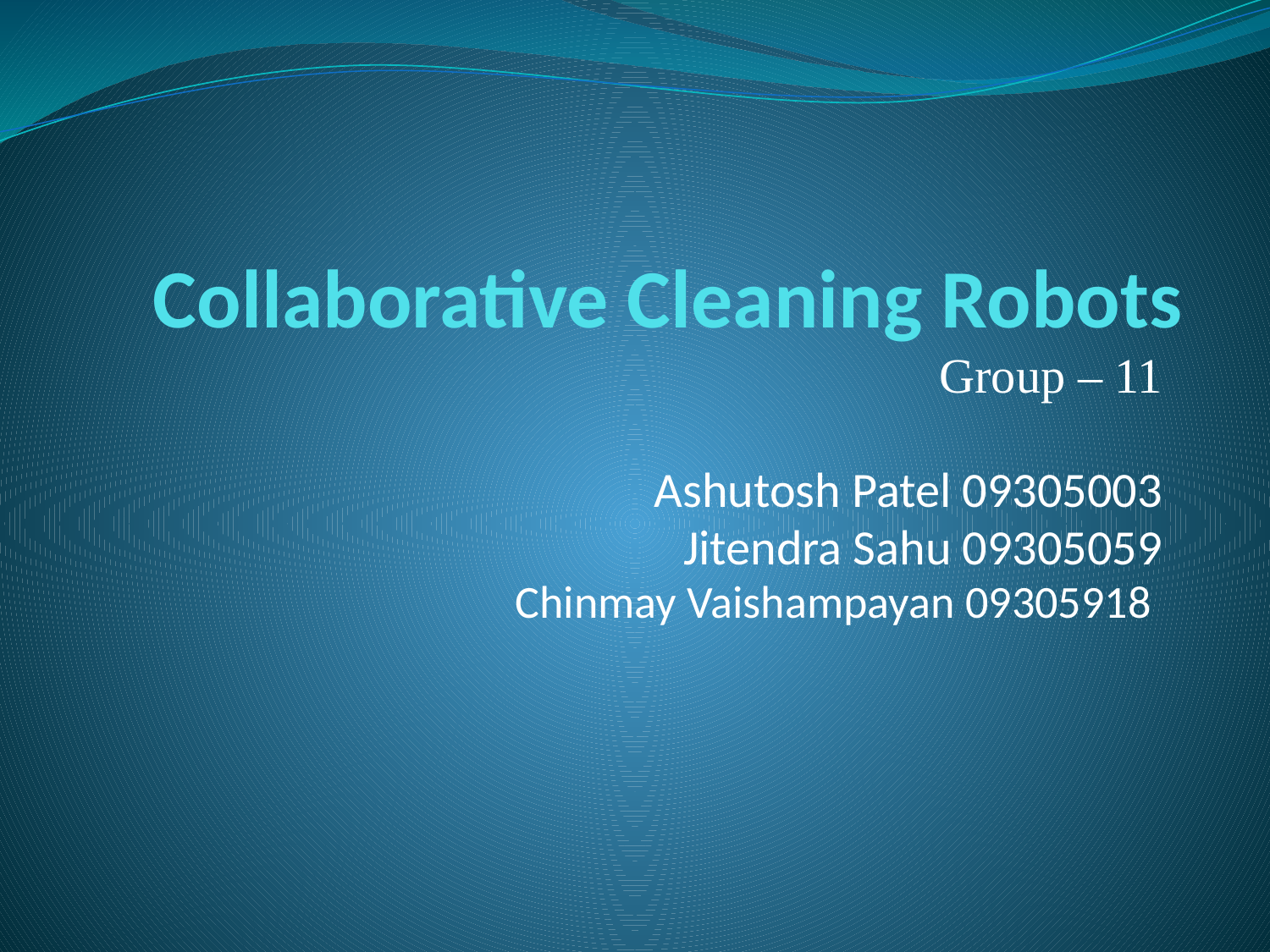

# Collaborative Cleaning Robots
Group – 11

Ashutosh Patel 09305003
Jitendra Sahu 09305059
Chinmay Vaishampayan 09305918